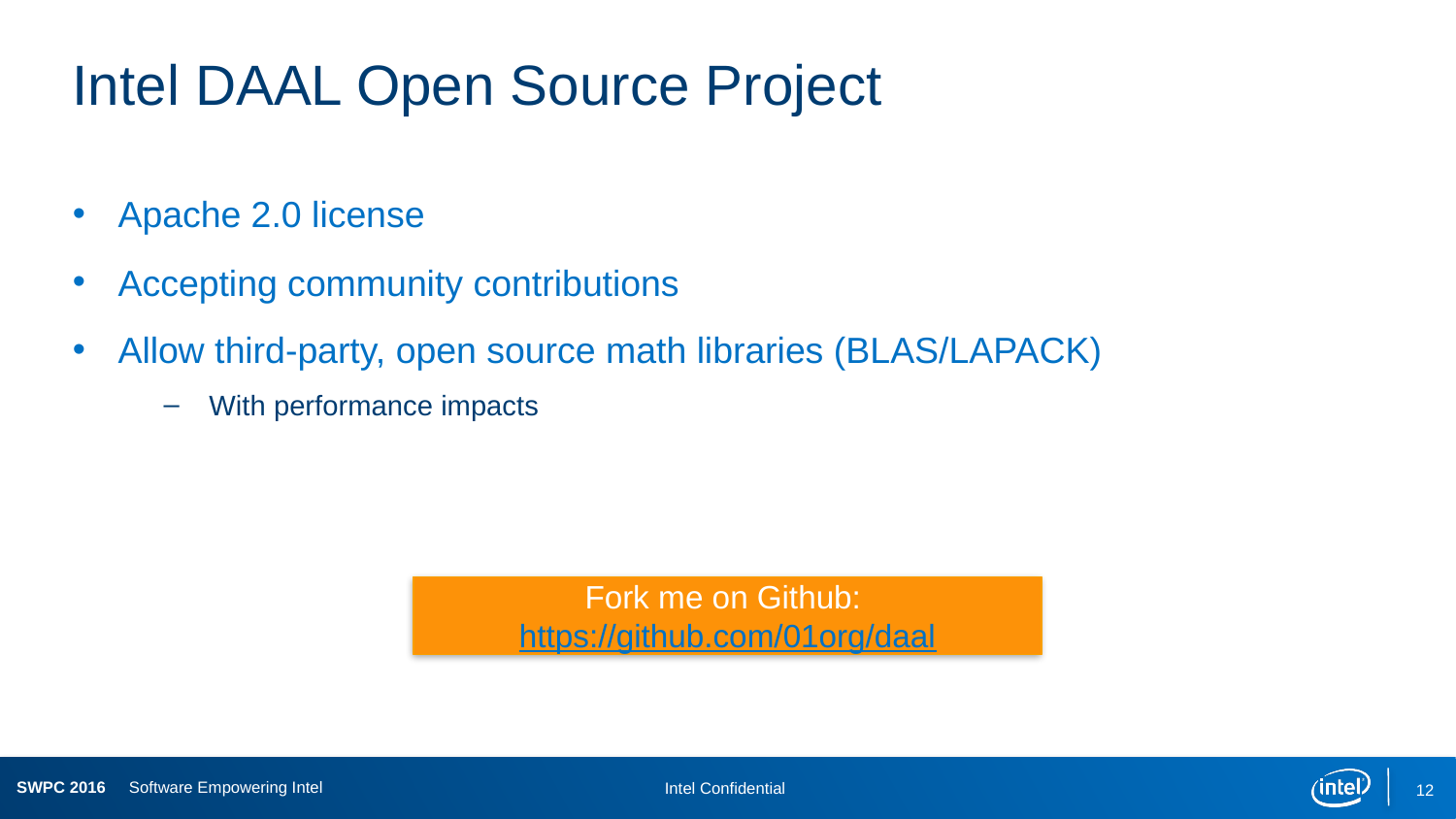

# Intel DAAL Open Source Project
Apache 2.0 license
Accepting community contributions
Allow third-party, open source math libraries (BLAS/LAPACK)
With performance impacts
Fork me on Github: https://github.com/01org/daal
12